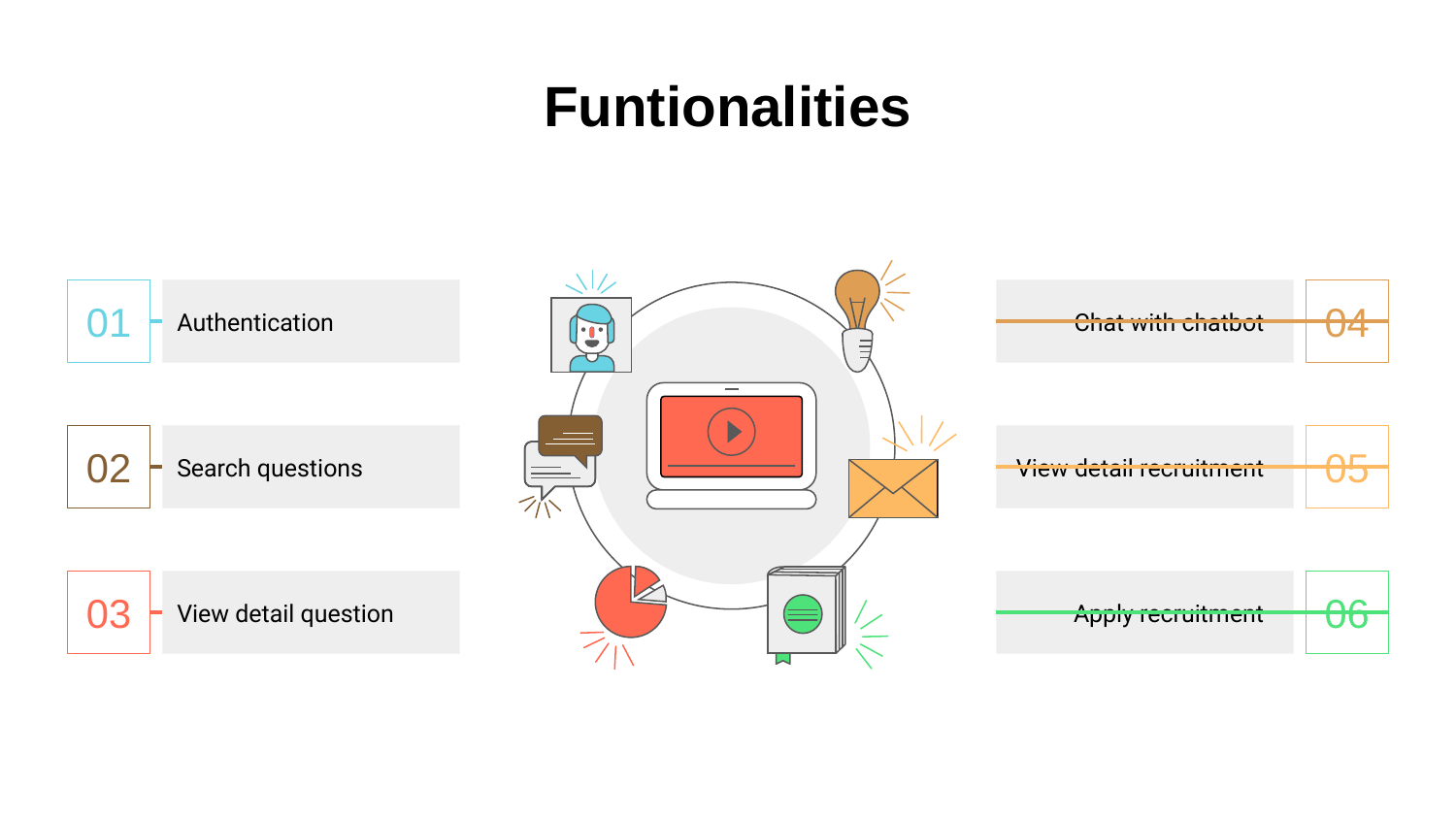

# Funtionalities

01
Authentication
04
Chat with chatbot
02
Search questions
05
View detail recruitment
03
View detail question
06
Apply recruitment